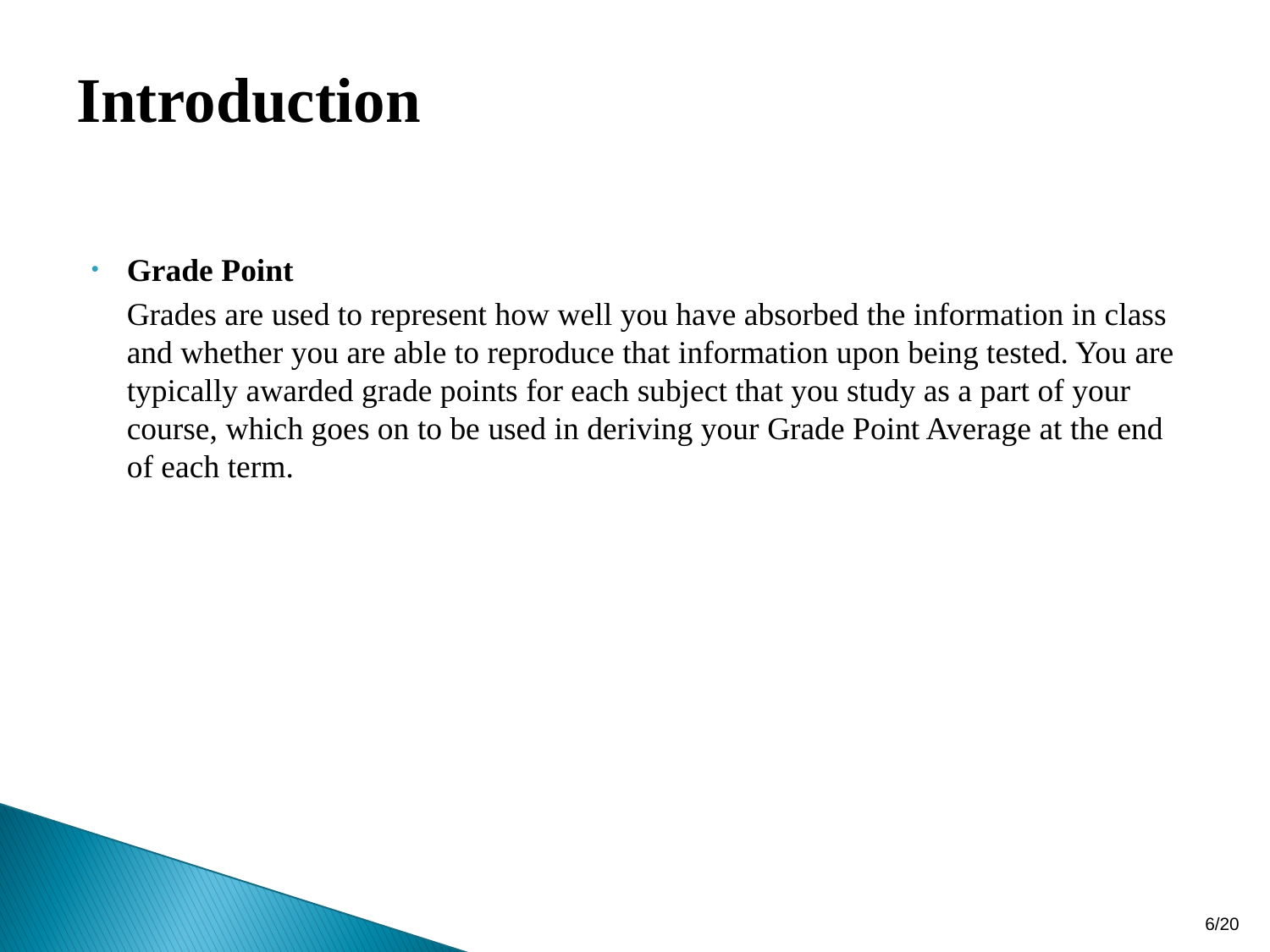

Introduction
#
Grade Point
Grades are used to represent how well you have absorbed the information in class and whether you are able to reproduce that information upon being tested. You are typically awarded grade points for each subject that you study as a part of your course, which goes on to be used in deriving your Grade Point Average at the end of each term.

6/20